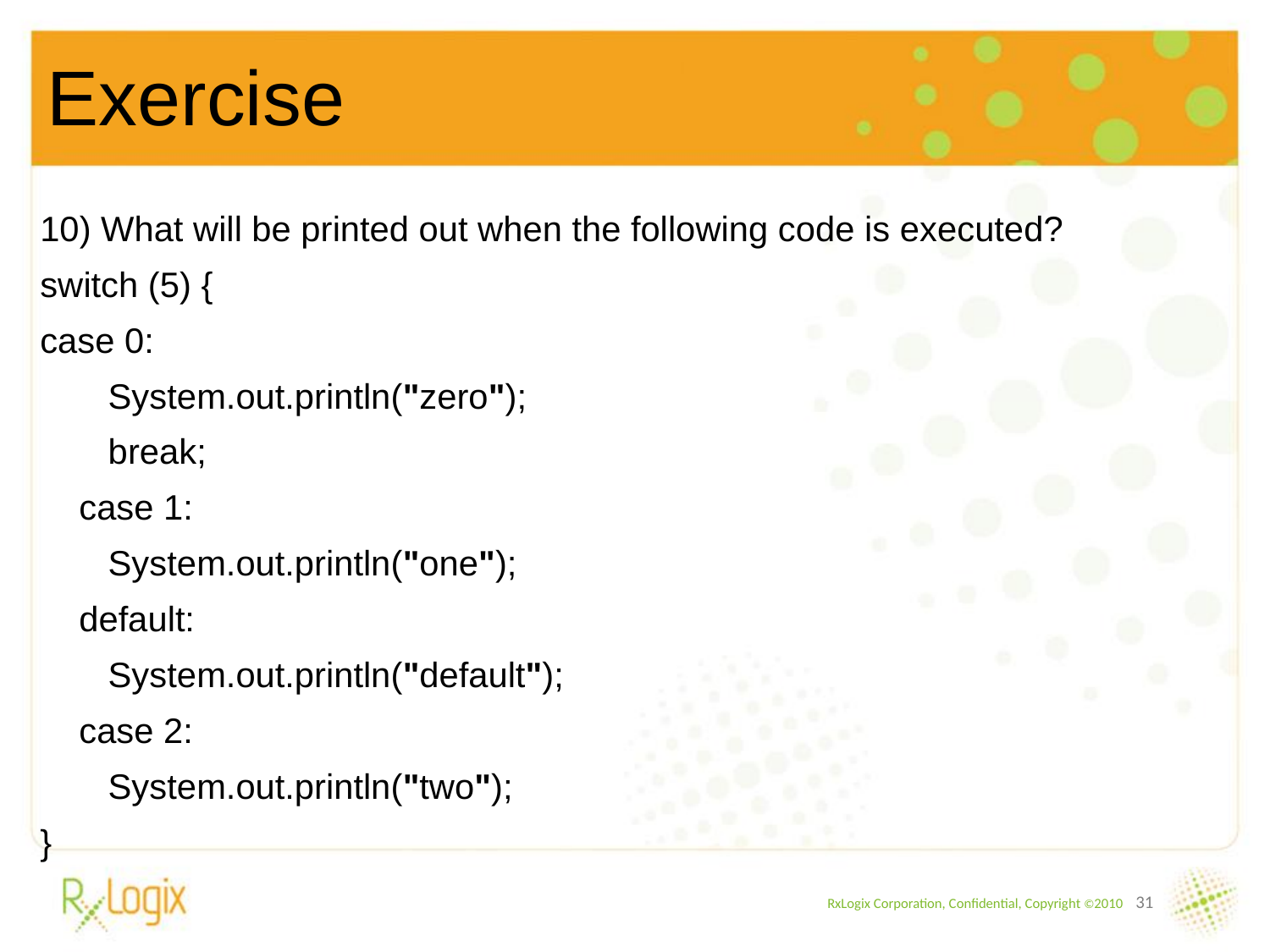

Exercise
10) What will be printed out when the following code is executed?
switch (5) {
case 0:
       System.out.println("zero");
       break;
    case 1:
       System.out.println("one");
    default:
       System.out.println("default");
    case 2:
       System.out.println("two");
}